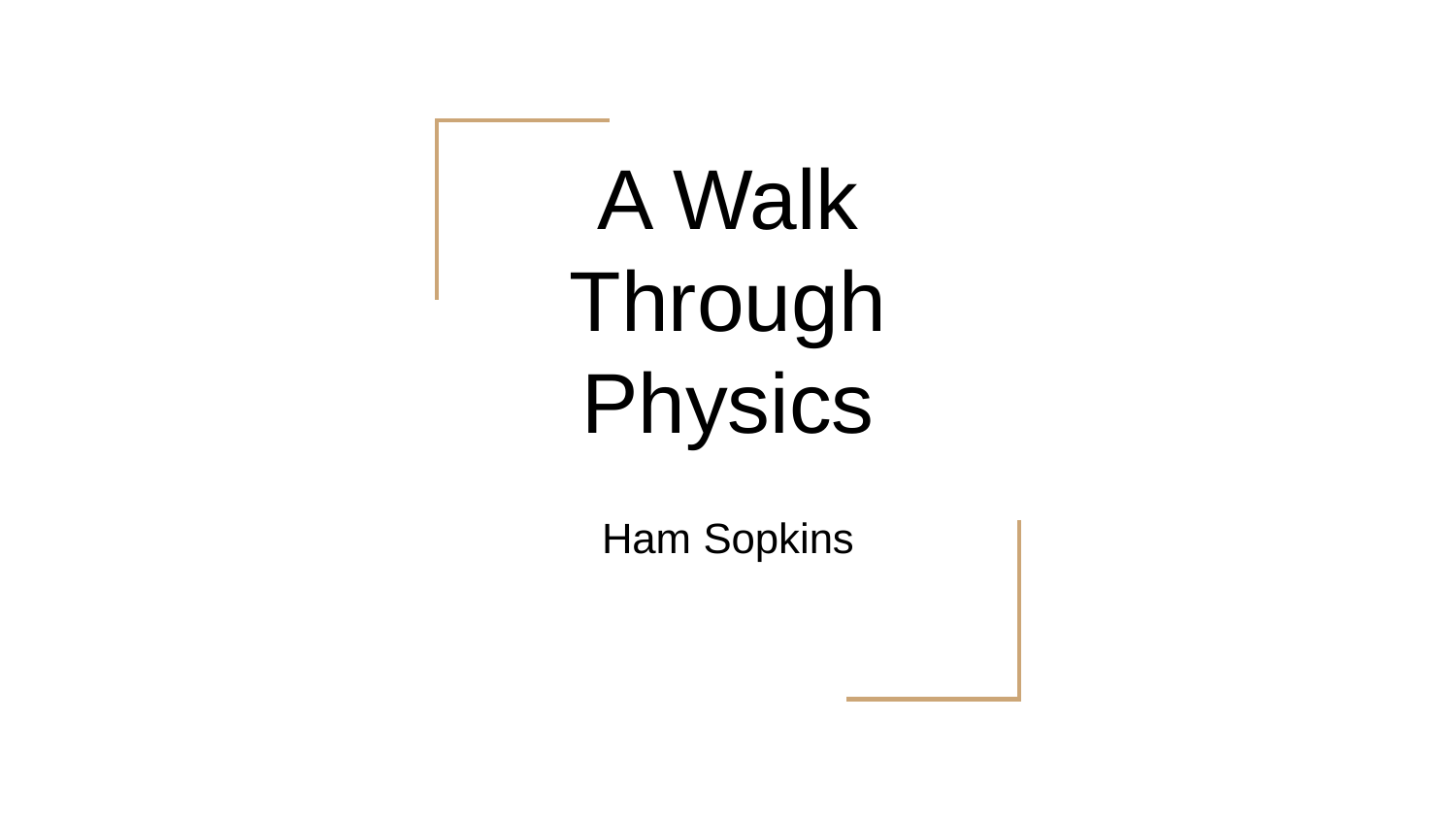

# A Walk Through Physics
Ham Sopkins